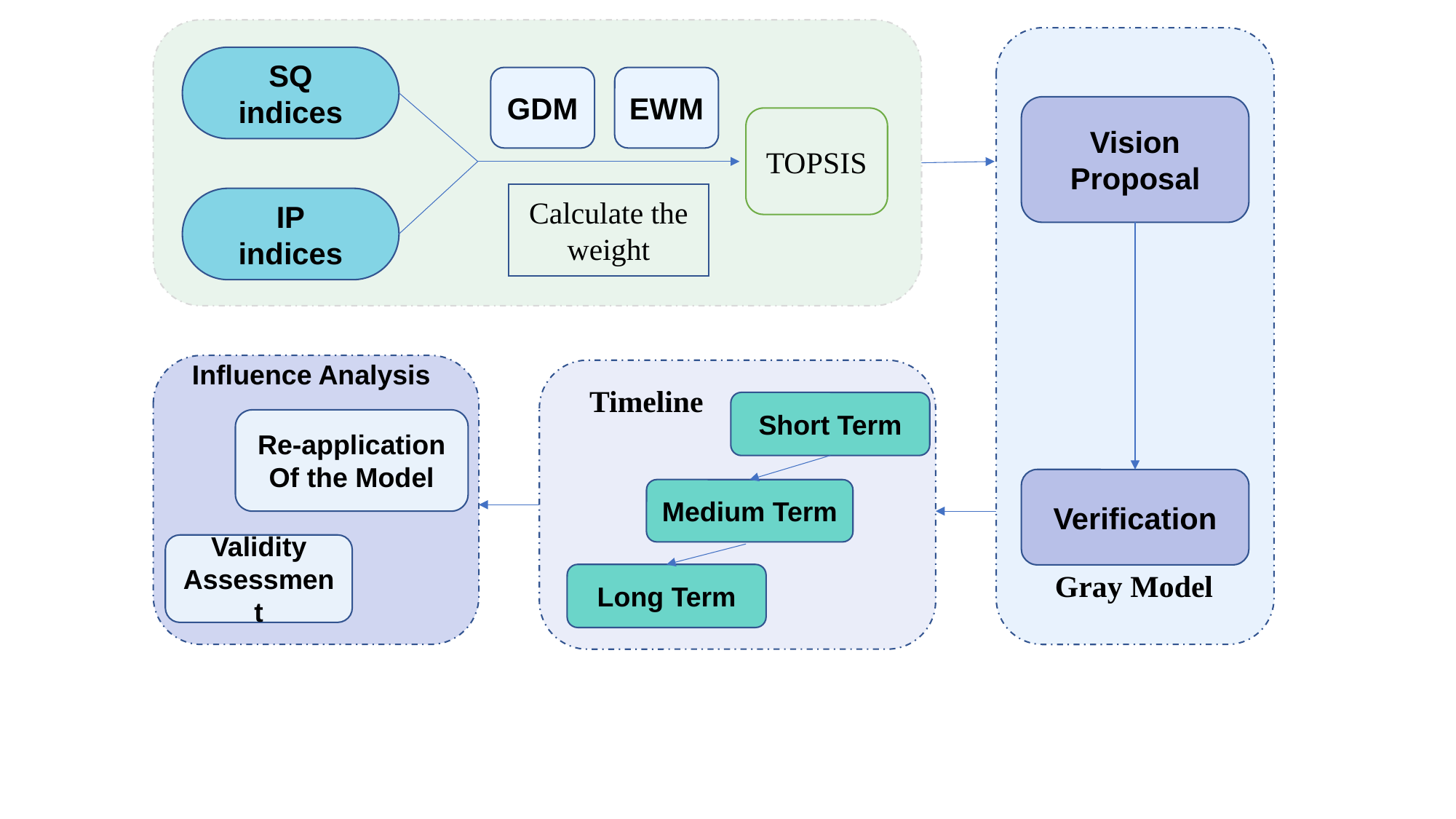

SQ
indices
GDM
EWM
TOPSIS
Calculate the weight
IP
indices

Vision Proposal
Influence Analysis

Timeline
Short Term
Re-application
Of the Model
Verification
Medium Term
Validity Assessment
Gray Model
Long Term